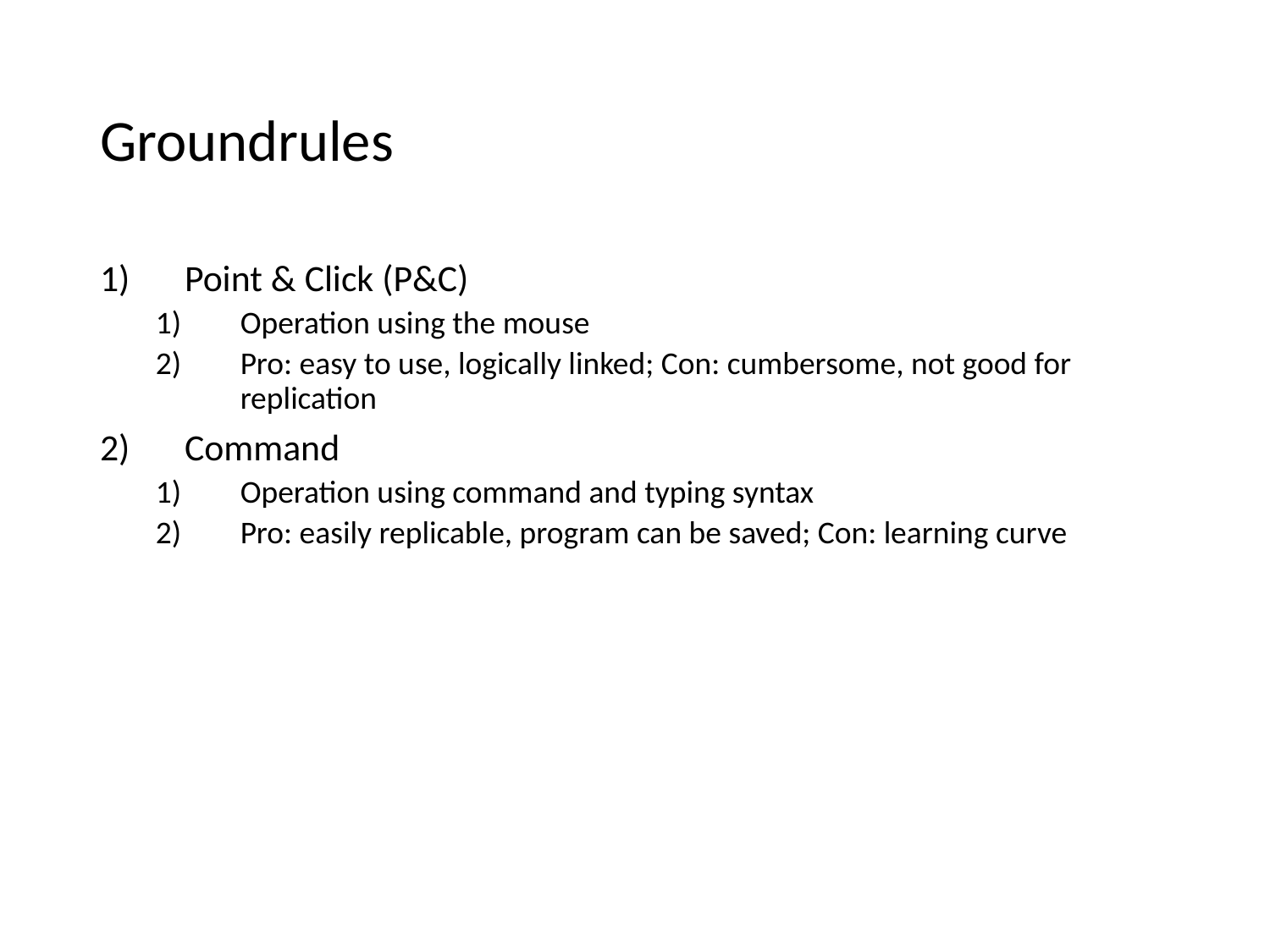

# Groundrules
Point & Click (P&C)
Operation using the mouse
Pro: easy to use, logically linked; Con: cumbersome, not good for replication
Command
Operation using command and typing syntax
Pro: easily replicable, program can be saved; Con: learning curve